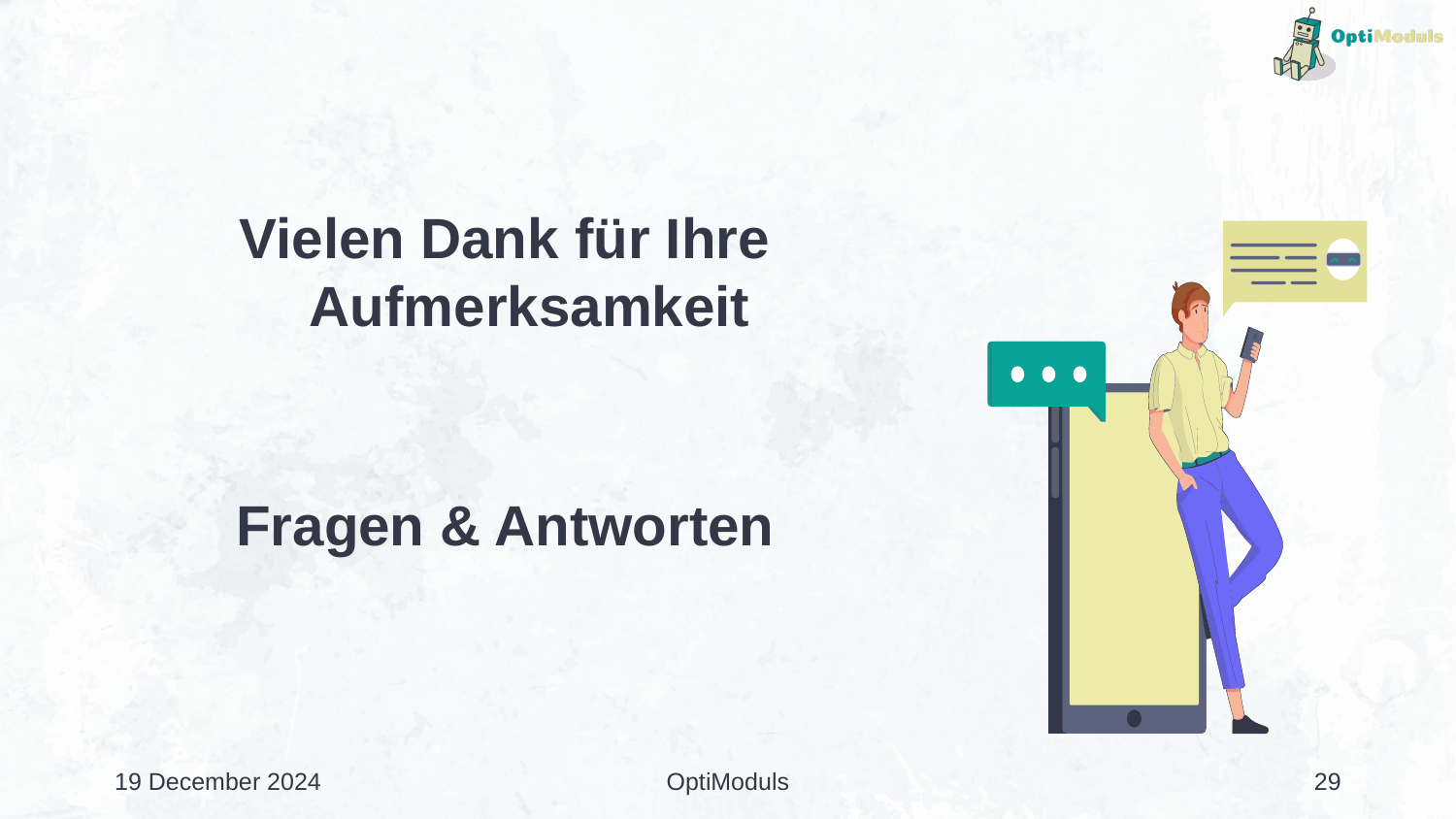

Vielen Dank für Ihre Aufmerksamkeit

Fragen & Antworten
19 December 2024
OptiModuls
29